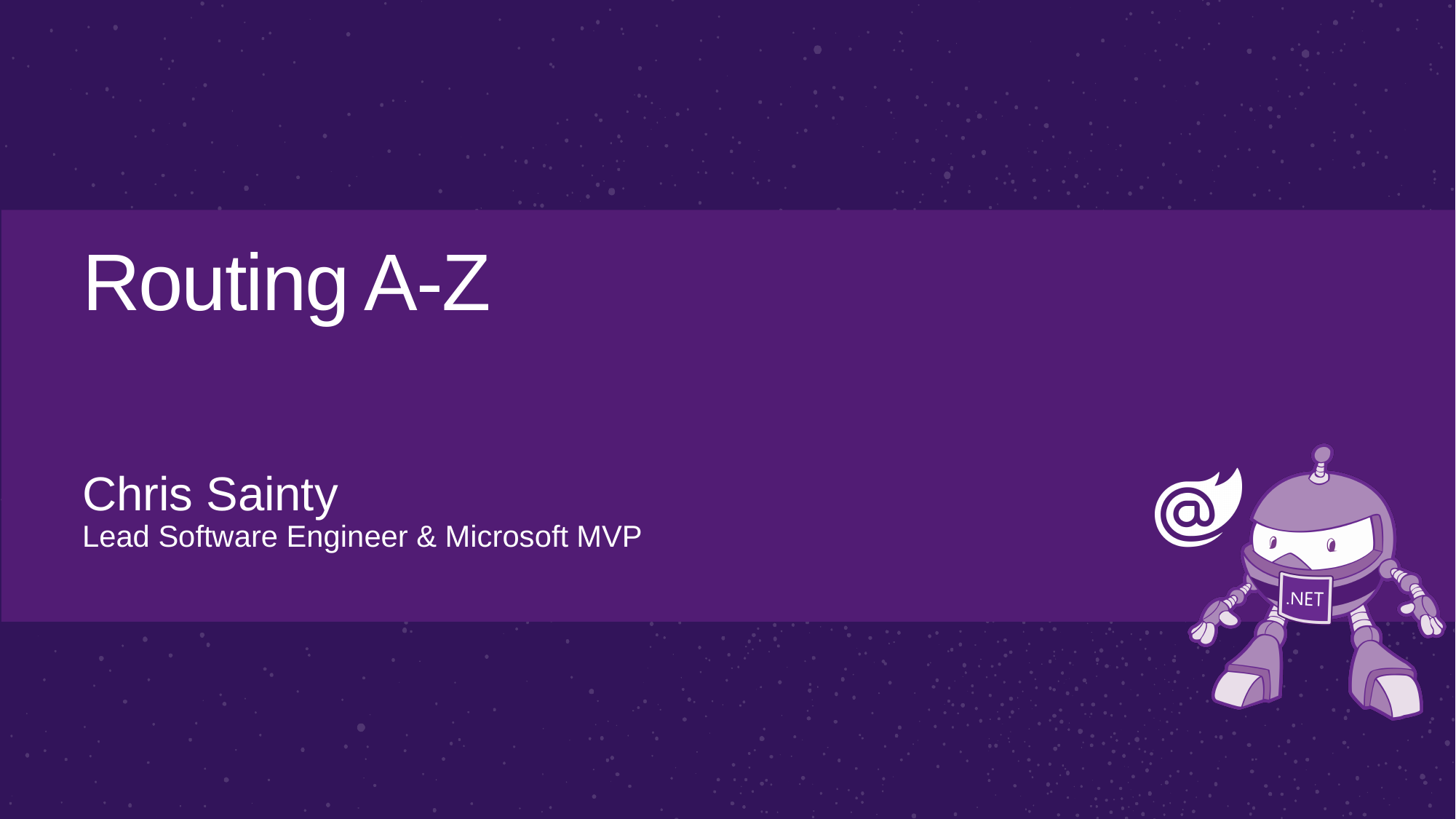

# Routing A-Z
Chris Sainty
Lead Software Engineer & Microsoft MVP